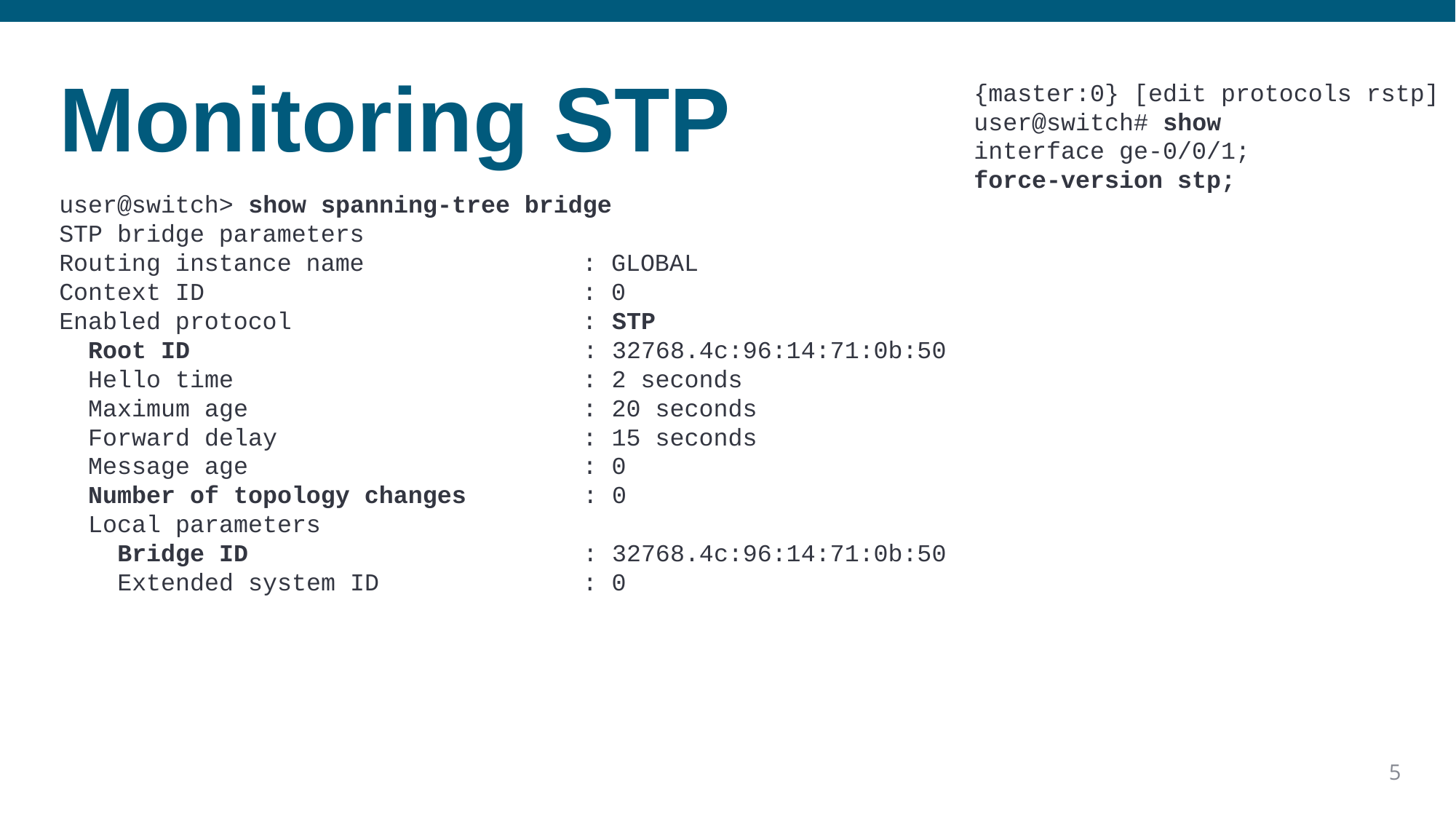

# Monitoring STP
{master:0} [edit protocols rstp]
user@switch# show
interface ge-0/0/1;
force-version stp;
user@switch> show spanning-tree bridge
STP bridge parameters
Routing instance name               : GLOBAL
Context ID                          : 0
Enabled protocol                    : STP
  Root ID                           : 32768.4c:96:14:71:0b:50
  Hello time                        : 2 seconds
  Maximum age                       : 20 seconds
  Forward delay                     : 15 seconds
  Message age                       : 0
  Number of topology changes        : 0
  Local parameters
    Bridge ID                       : 32768.4c:96:14:71:0b:50
    Extended system ID              : 0